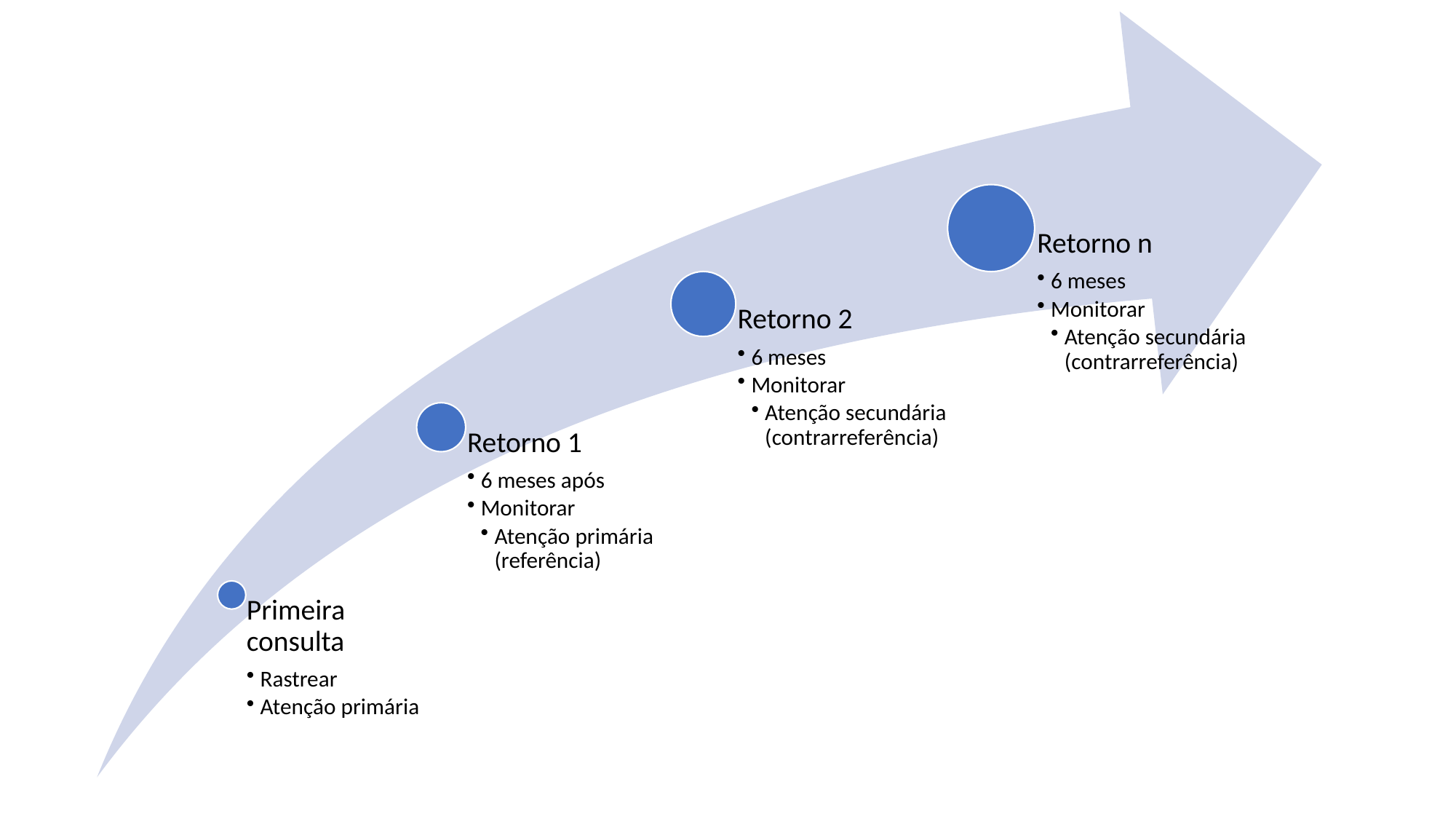

Primeira consulta
Rastrear
Atenção primária
Retorno 1
6 meses após
Monitorar
Atenção primária (referência)
Retorno 2
6 meses
Monitorar
Atenção secundária (contrarreferência)
Retorno n
6 meses
Monitorar
Atenção secundária (contrarreferência)